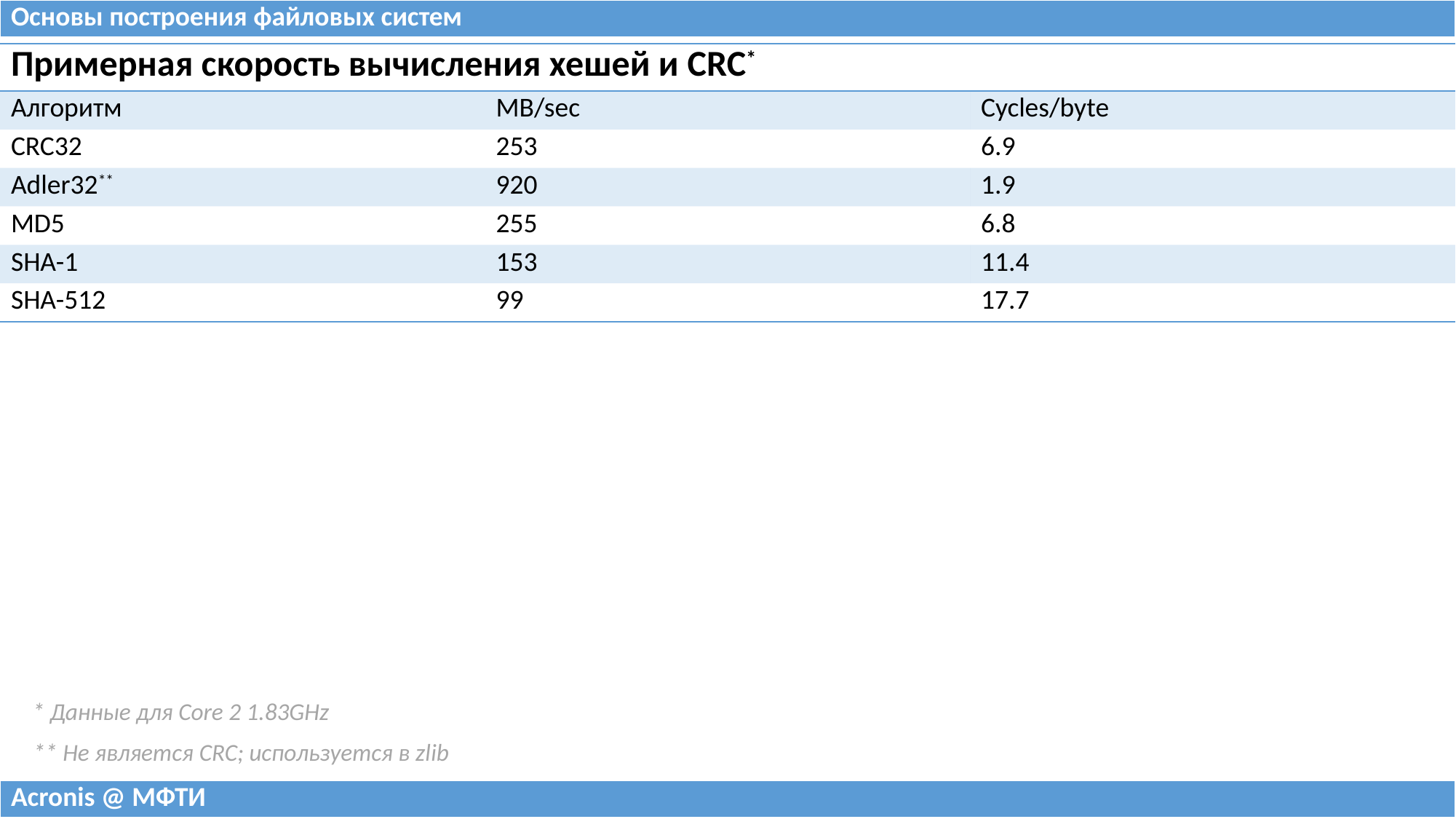

| Основы построения файловых систем |
| --- |
| Примерная скорость вычисления хешей и CRC\* |  |  |
| --- | --- | --- |
| Алгоритм | MB/sec | Cycles/byte |
| CRC32 | 253 | 6.9 |
| Adler32\*\* | 920 | 1.9 |
| MD5 | 255 | 6.8 |
| SHA-1 | 153 | 11.4 |
| SHA-512 | 99 | 17.7 |
* Данные для Core 2 1.83GHz
** Не является CRC; используется в zlib
| Acronis @ МФТИ |
| --- |